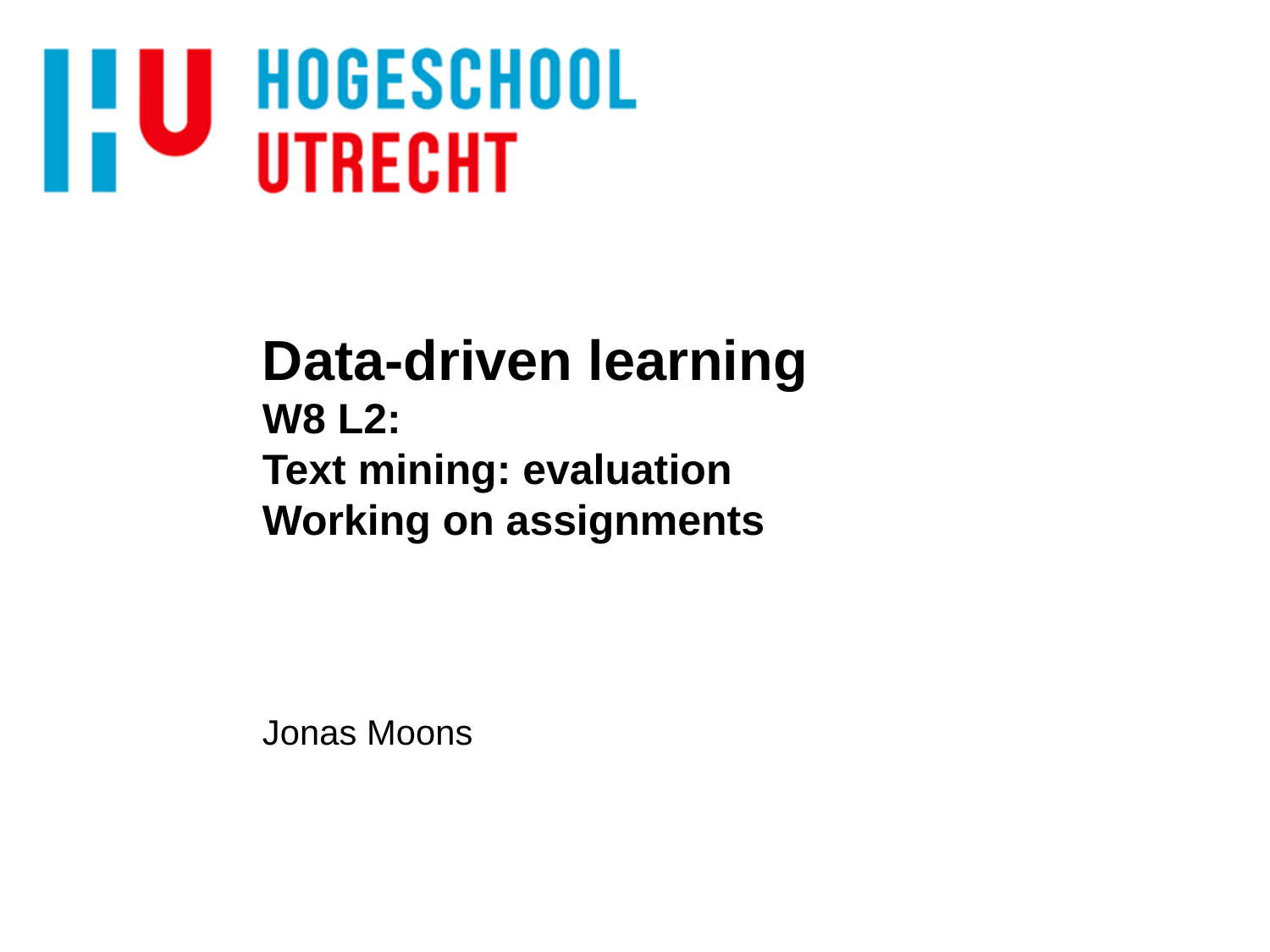

# Data-driven learning W8 L2: Text mining: evaluation Working on assignments

Jonas Moons